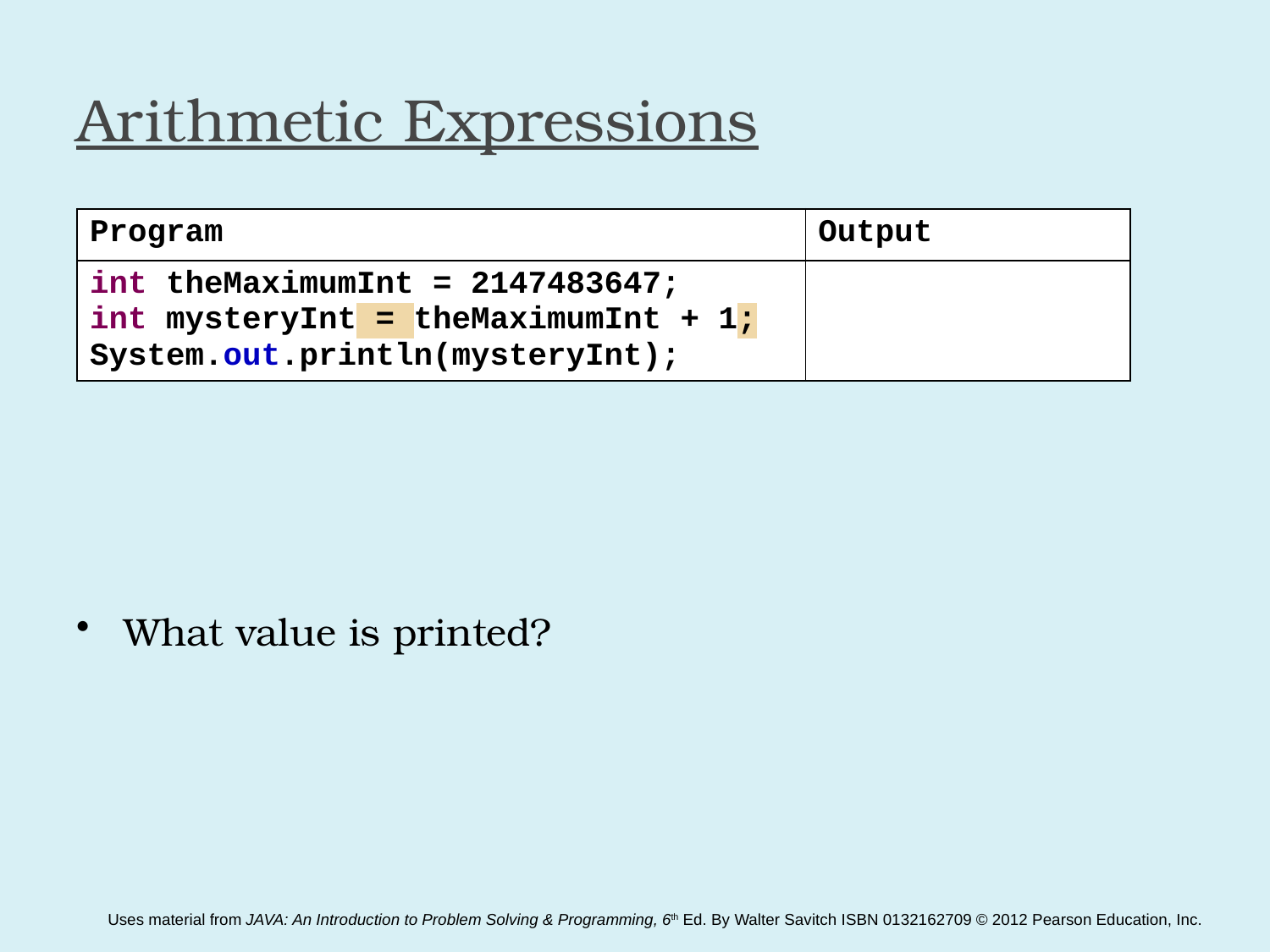

# Arithmetic Expressions
| Program | Output |
| --- | --- |
| int theMaximumInt = 2147483647; int mysteryInt = theMaximumInt + 1; System.out.println(mysteryInt); |  |

What value is printed?